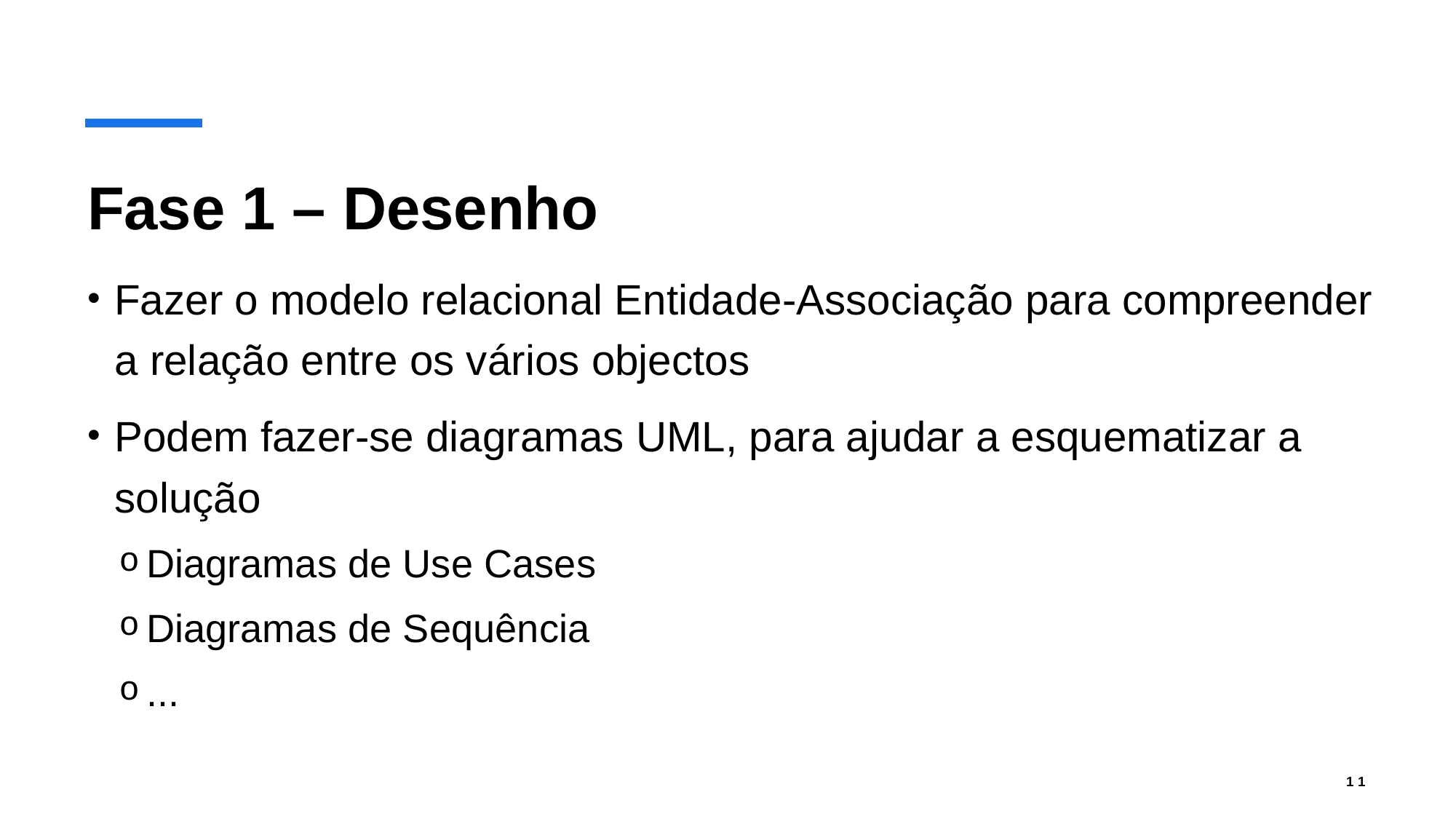

# Fase 1 – Desenho
Fazer o modelo relacional Entidade-Associação para compreender a relação entre os vários objectos
Podem fazer-se diagramas UML, para ajudar a esquematizar a solução
Diagramas de Use Cases
Diagramas de Sequência
...

11